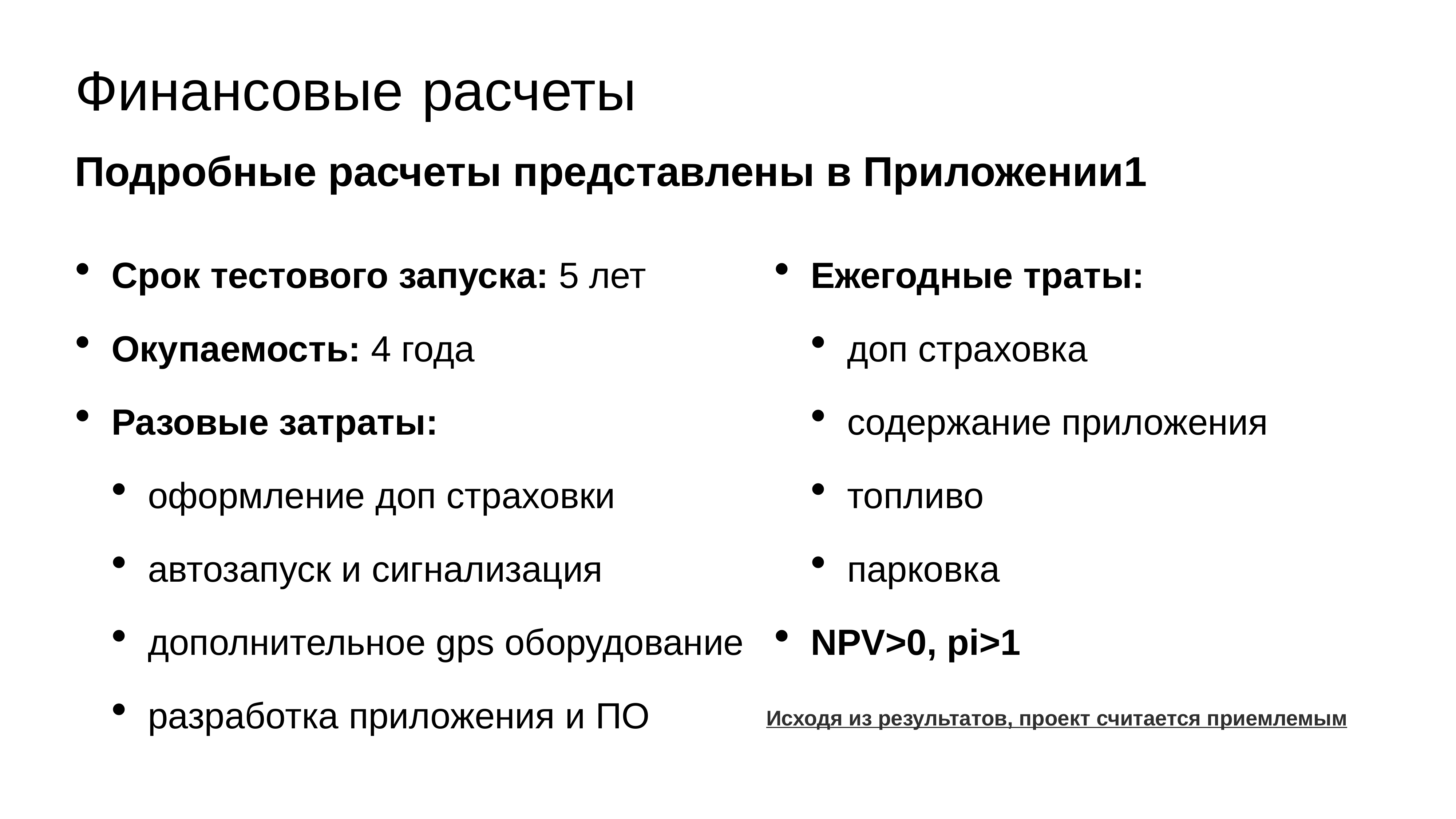

# Финансовые расчеты
Подробные расчеты представлены в Приложении1
Срок тестового запуска: 5 лет
Окупаемость: 4 года
Разовые затраты:
оформление доп страховки
автозапуск и сигнализация
дополнительное gps оборудование
разработка приложения и ПО
Ежегодные траты:
доп страховка
содержание приложения
топливо
парковка
NPV>0, pi>1
Исходя из результатов, проект считается приемлемым